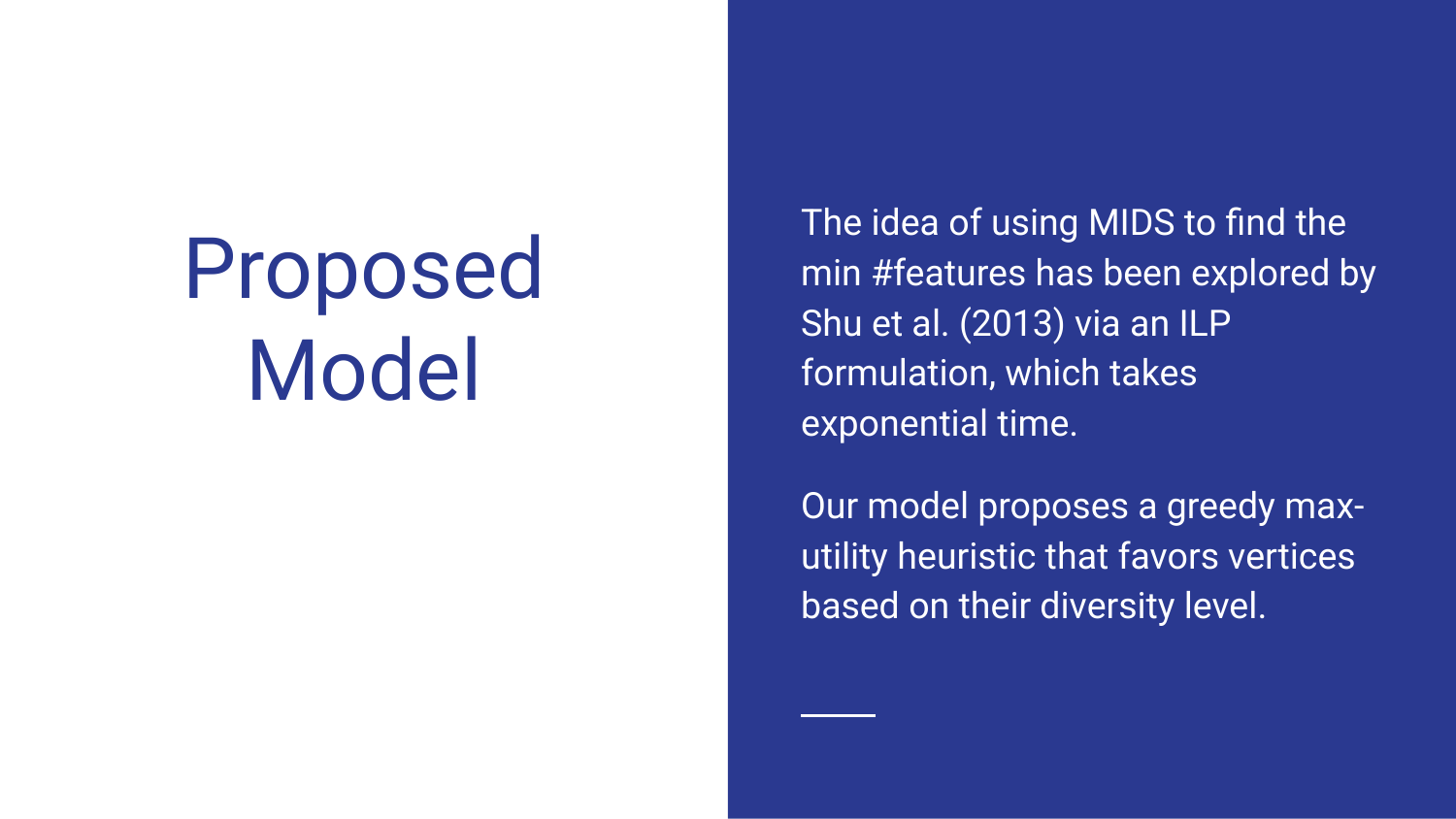

The idea of using MIDS to find the min #features has been explored by Shu et al. (2013) via an ILP formulation, which takes exponential time.
Our model proposes a greedy max-utility heuristic that favors vertices based on their diversity level.
# Proposed Model